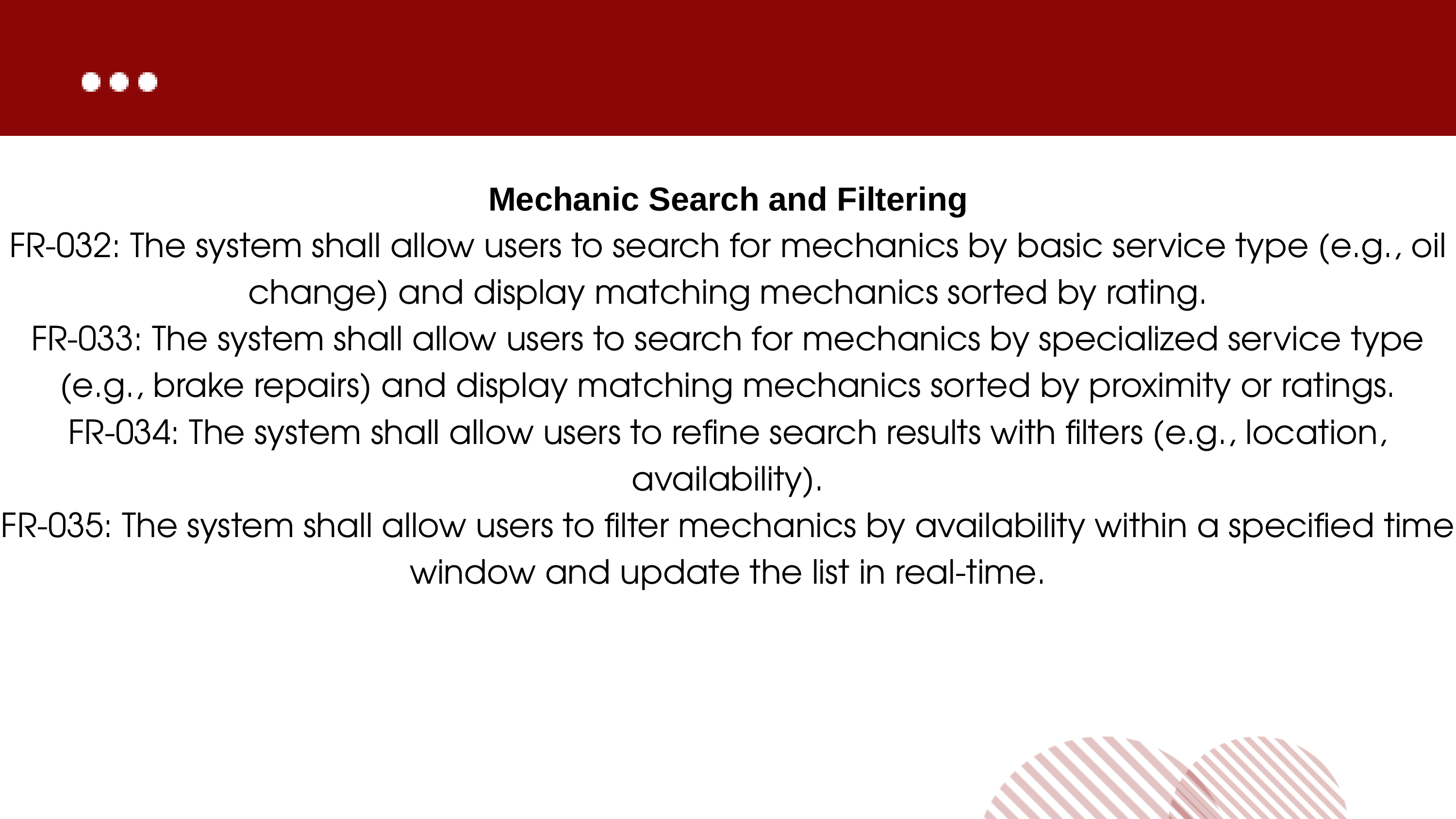

Mechanic Search and Filtering
FR-032: The system shall allow users to search for mechanics by basic service type (e.g., oil change) and display matching mechanics sorted by rating.
FR-033: The system shall allow users to search for mechanics by specialized service type (e.g., brake repairs) and display matching mechanics sorted by proximity or ratings.
FR-034: The system shall allow users to refine search results with filters (e.g., location, availability).
FR-035: The system shall allow users to filter mechanics by availability within a specified time window and update the list in real-time.